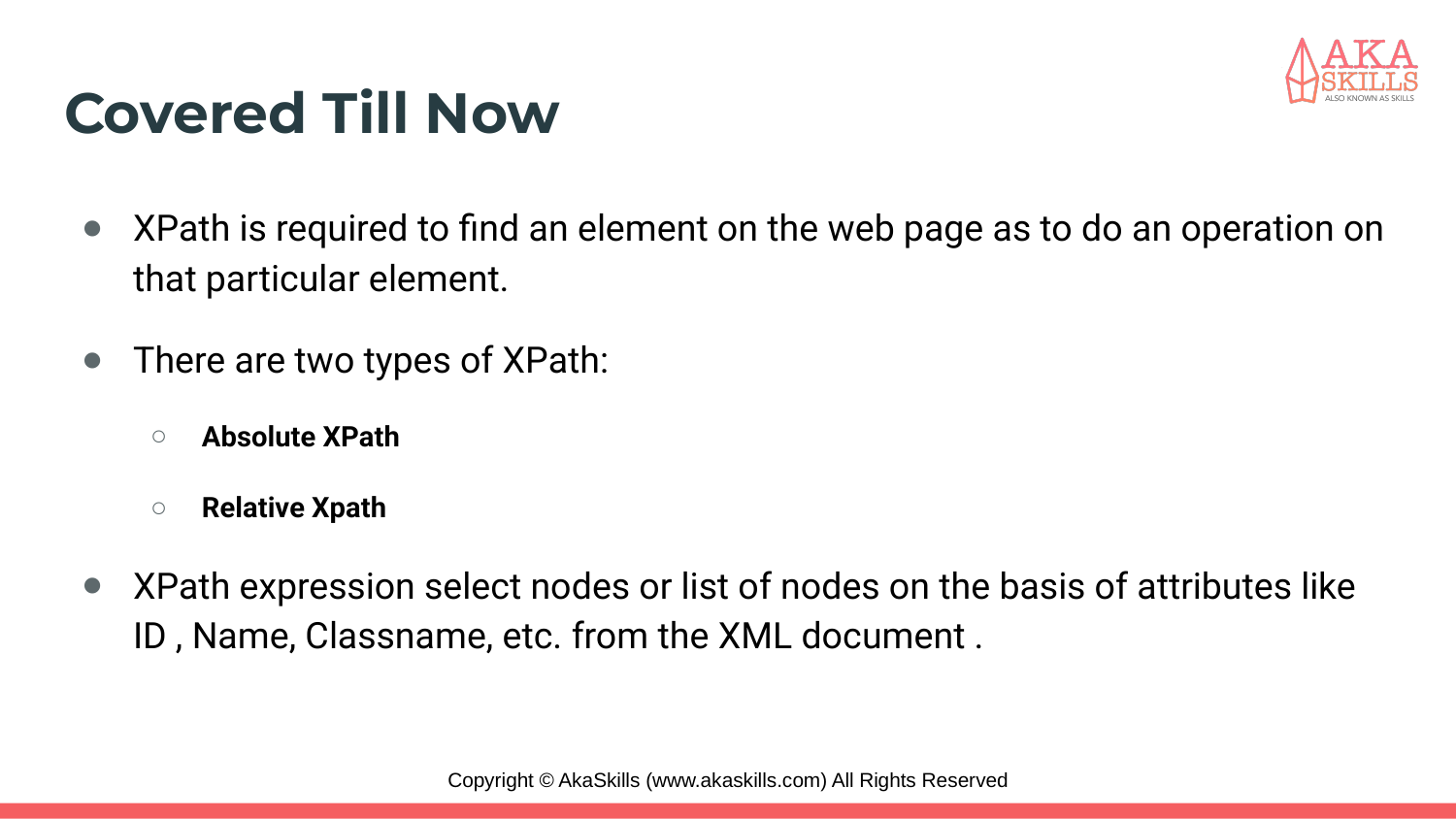

# Covered Till Now
XPath is required to find an element on the web page as to do an operation on that particular element.
There are two types of XPath:
Absolute XPath
Relative Xpath
XPath expression select nodes or list of nodes on the basis of attributes like ID , Name, Classname, etc. from the XML document .